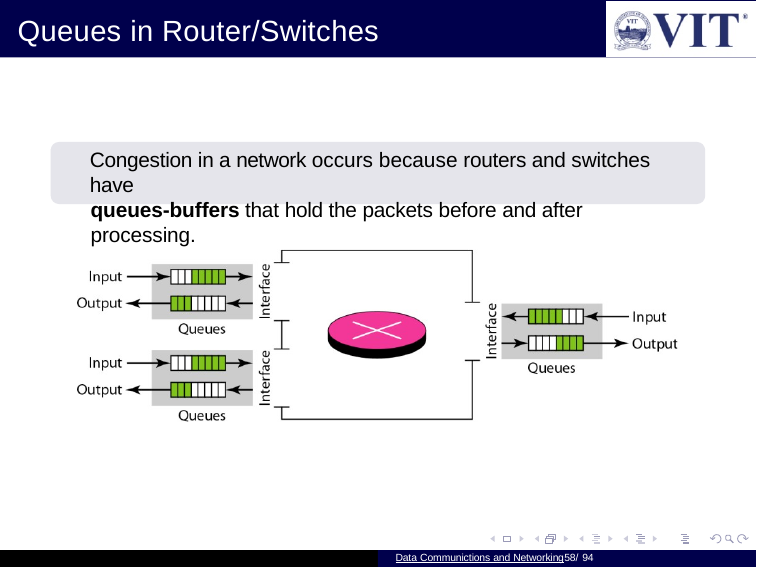

Queues in Router/Switches

Congestion in a network occurs because routers and switches have
queues-buffers that hold the packets before and after processing.

Data Communictions and Networking58/ 94